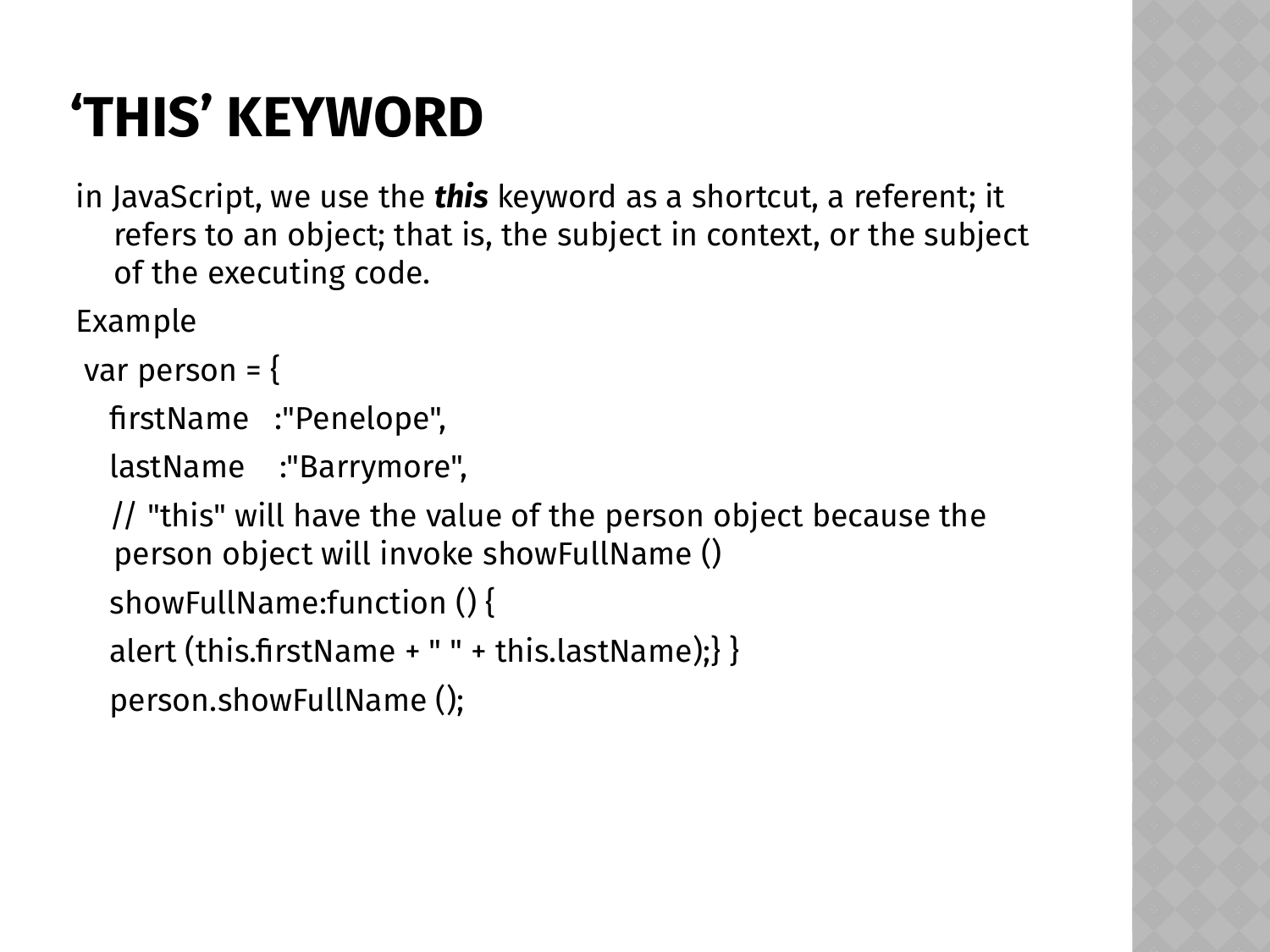

# ‘This’ keyword
in JavaScript, we use the this keyword as a shortcut, a referent; it refers to an object; that is, the subject in context, or the subject of the executing code.
Example
 var person = {
    firstName   :"Penelope",
    lastName    :"Barrymore",
    // "this" will have the value of the person object because the person object will invoke showFullName ()
    showFullName:function () {
    alert (this.firstName + " " + this.lastName);} }
    person.showFullName ();